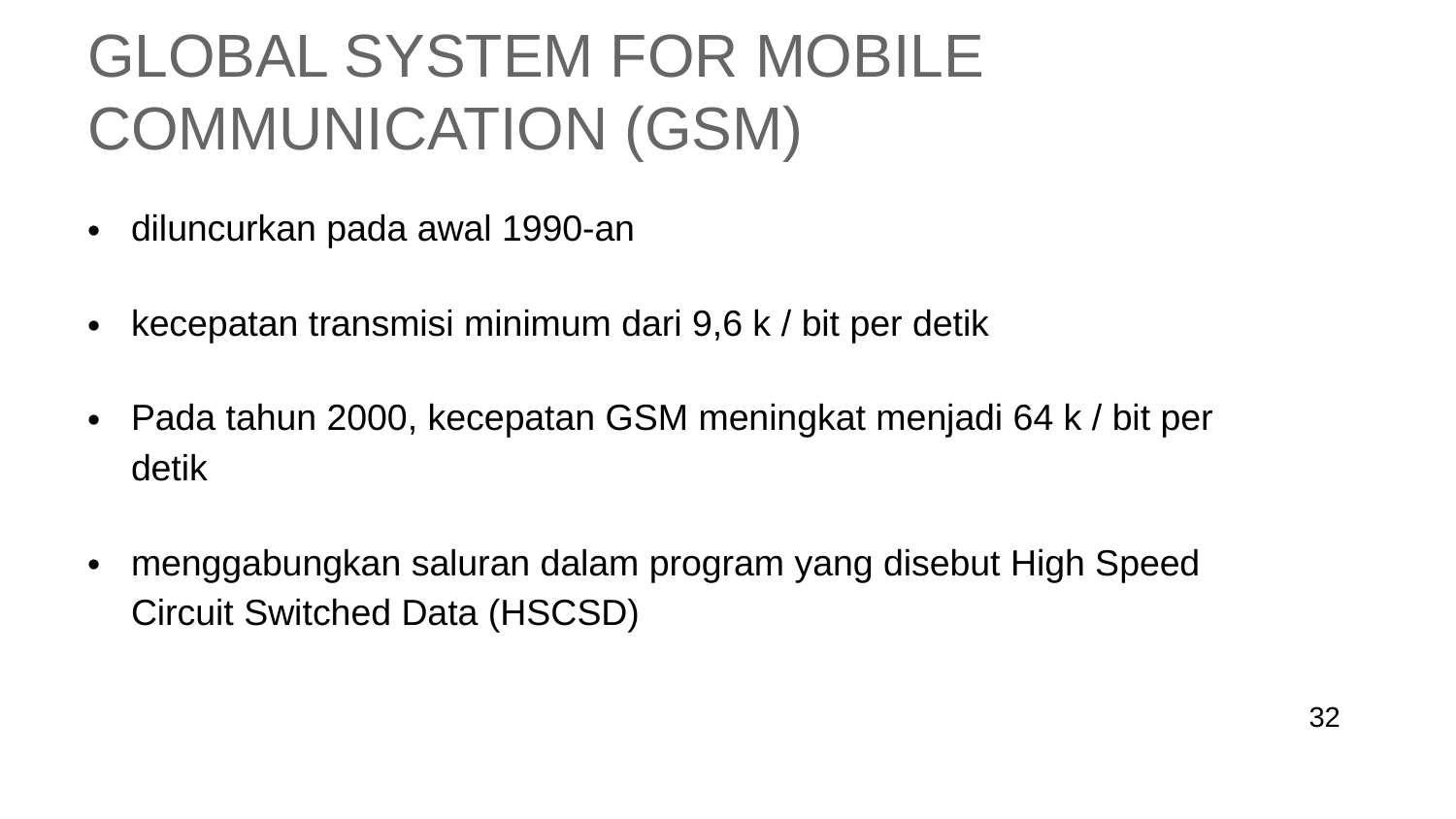

# Global System for Mobile Communication (GSM)
diluncurkan pada awal 1990-an
kecepatan transmisi minimum dari 9,6 k / bit per detik
Pada tahun 2000, kecepatan GSM meningkat menjadi 64 k / bit per detik
menggabungkan saluran dalam program yang disebut High Speed ​​Circuit Switched Data (HSCSD)
32